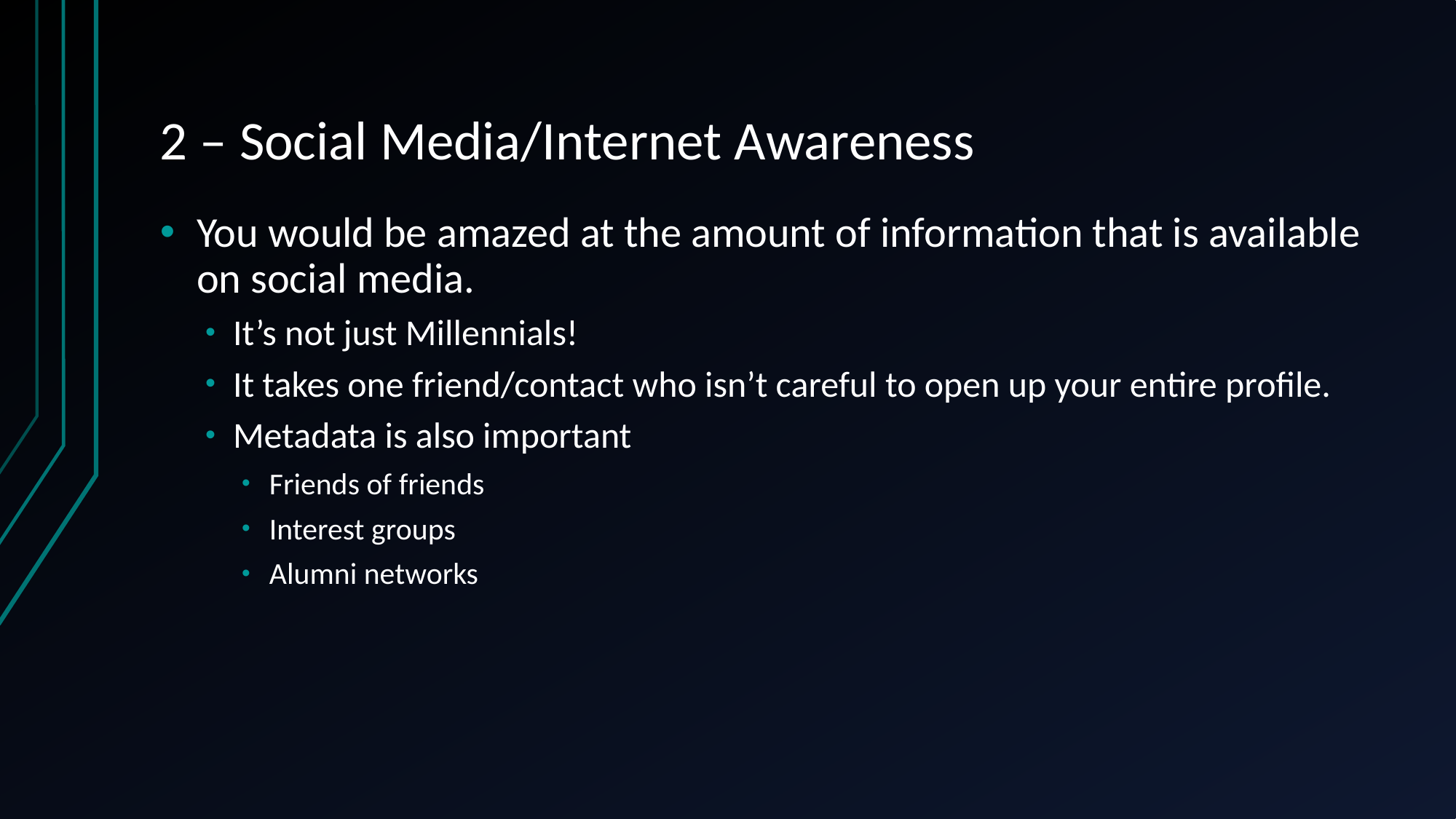

# 2 – Social Media/Internet Awareness
You would be amazed at the amount of information that is available on social media.
It’s not just Millennials!
It takes one friend/contact who isn’t careful to open up your entire profile.
Metadata is also important
Friends of friends
Interest groups
Alumni networks